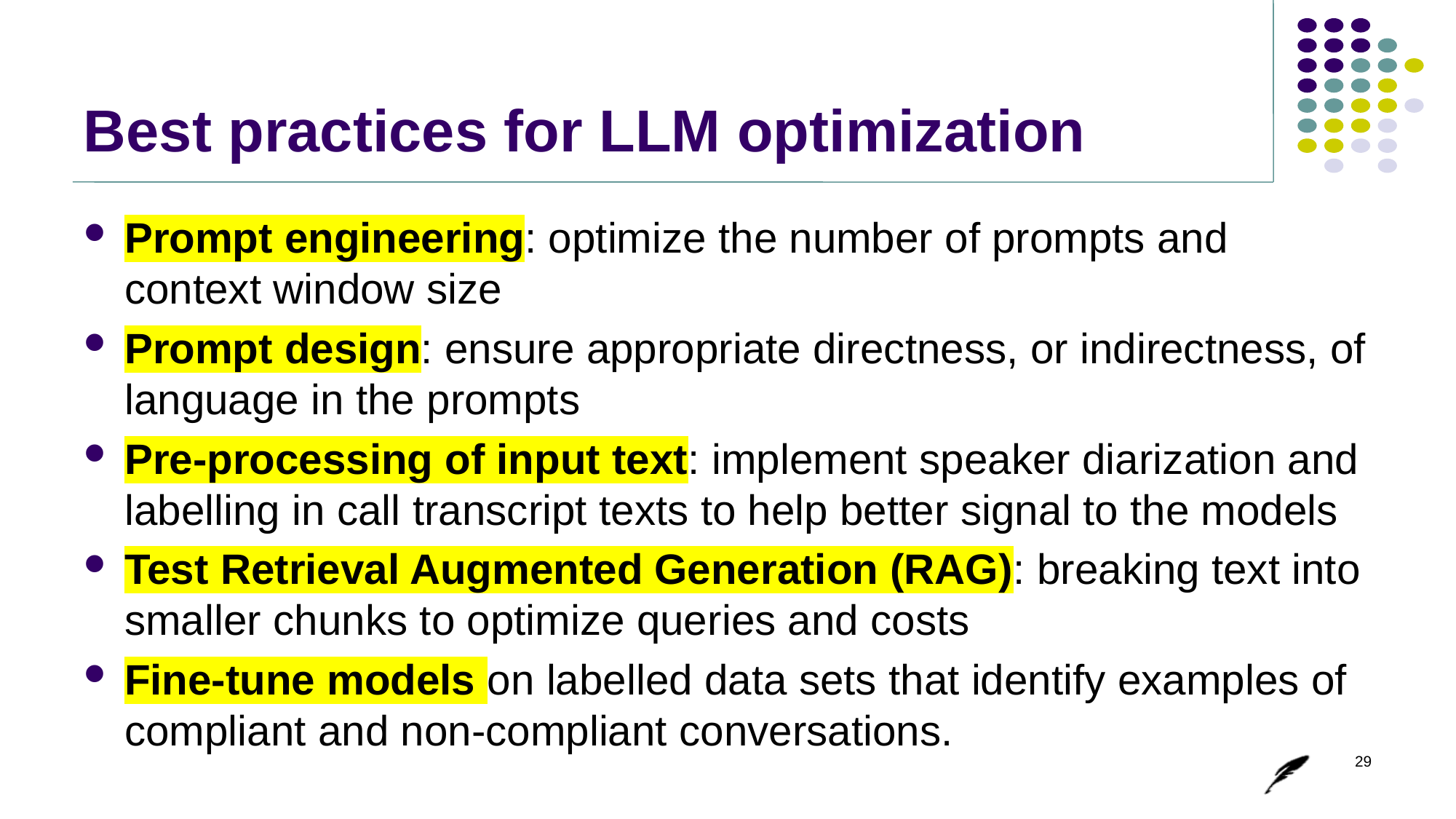

# Best practices for LLM optimization
Prompt engineering: optimize the number of prompts and context window size
Prompt design: ensure appropriate directness, or indirectness, of language in the prompts
Pre-processing of input text: implement speaker diarization and labelling in call transcript texts to help better signal to the models
Test Retrieval Augmented Generation (RAG): breaking text into smaller chunks to optimize queries and costs
Fine-tune models on labelled data sets that identify examples of compliant and non-compliant conversations.
29